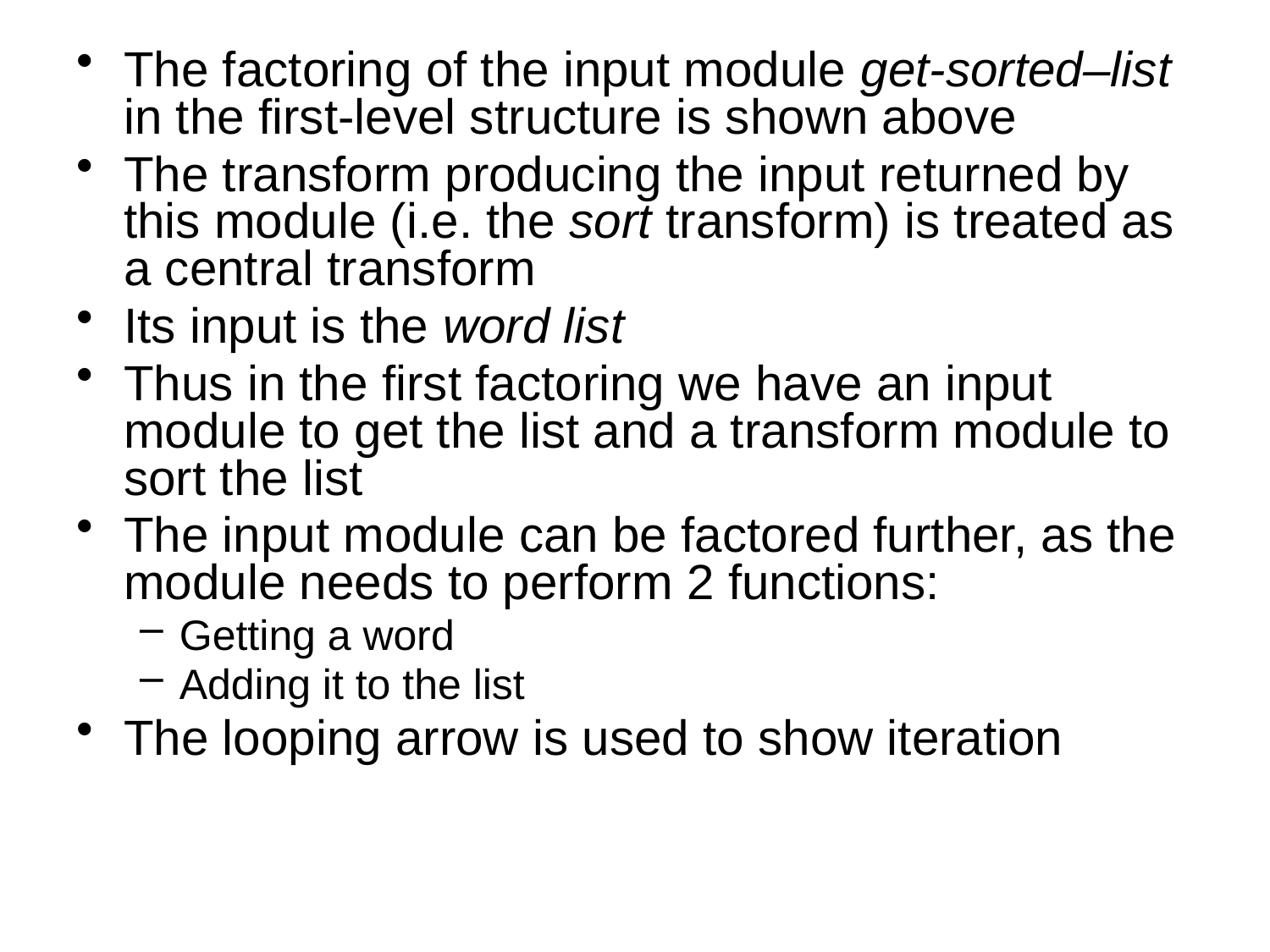

The factoring of the input module get-sorted–list in the first-level structure is shown above
The transform producing the input returned by this module (i.e. the sort transform) is treated as a central transform
Its input is the word list
Thus in the first factoring we have an input module to get the list and a transform module to sort the list
The input module can be factored further, as the module needs to perform 2 functions:
Getting a word
Adding it to the list
The looping arrow is used to show iteration